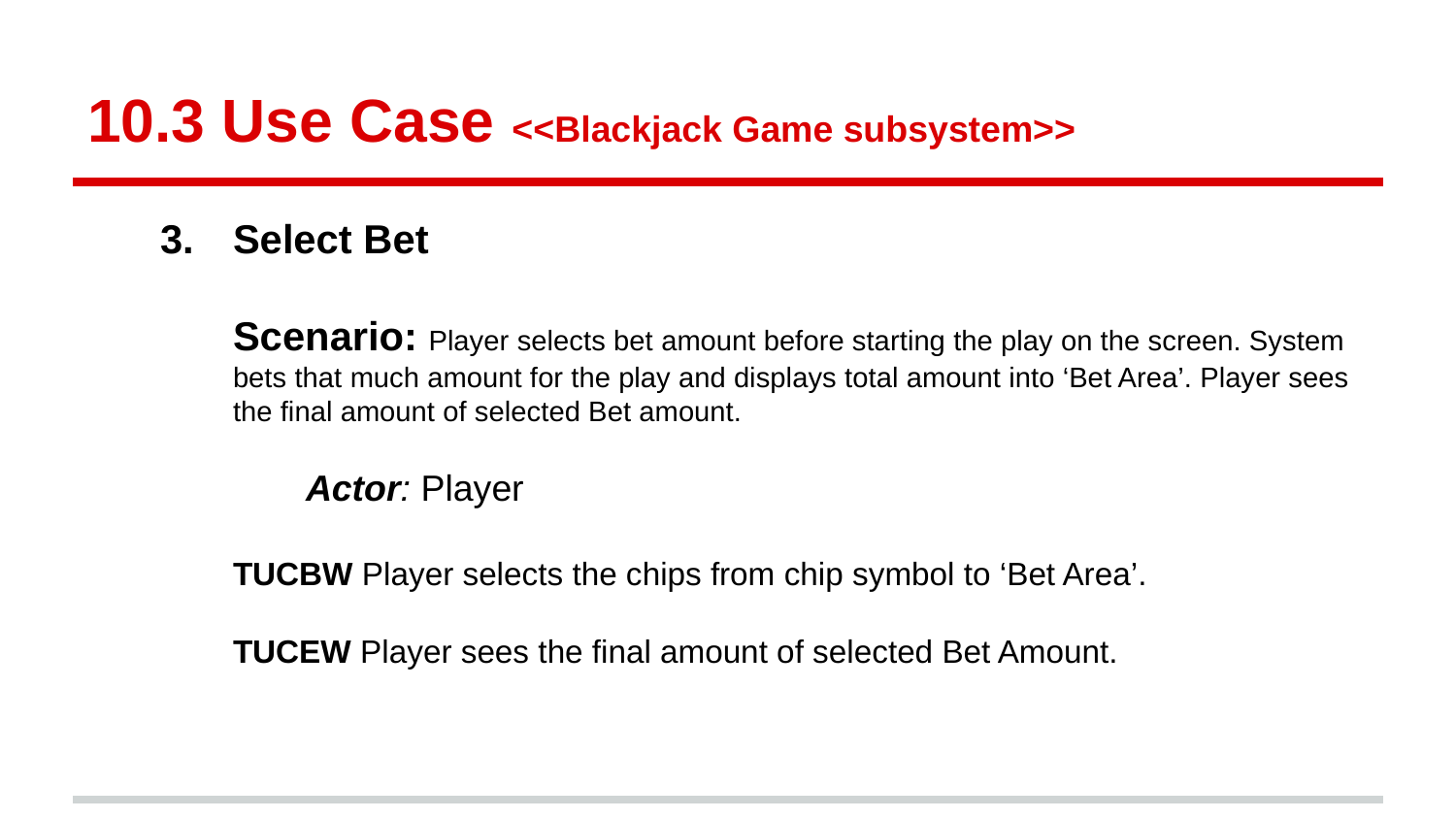

# 10.3 Use Case <<Blackjack Game subsystem>>
3.	Select Bet

Scenario: Player selects bet amount before starting the play on the screen. System bets that much amount for the play and displays total amount into ‘Bet Area’. Player sees the final amount of selected Bet amount.

	Actor: Player

TUCBW Player selects the chips from chip symbol to ‘Bet Area’.

TUCEW Player sees the final amount of selected Bet Amount.